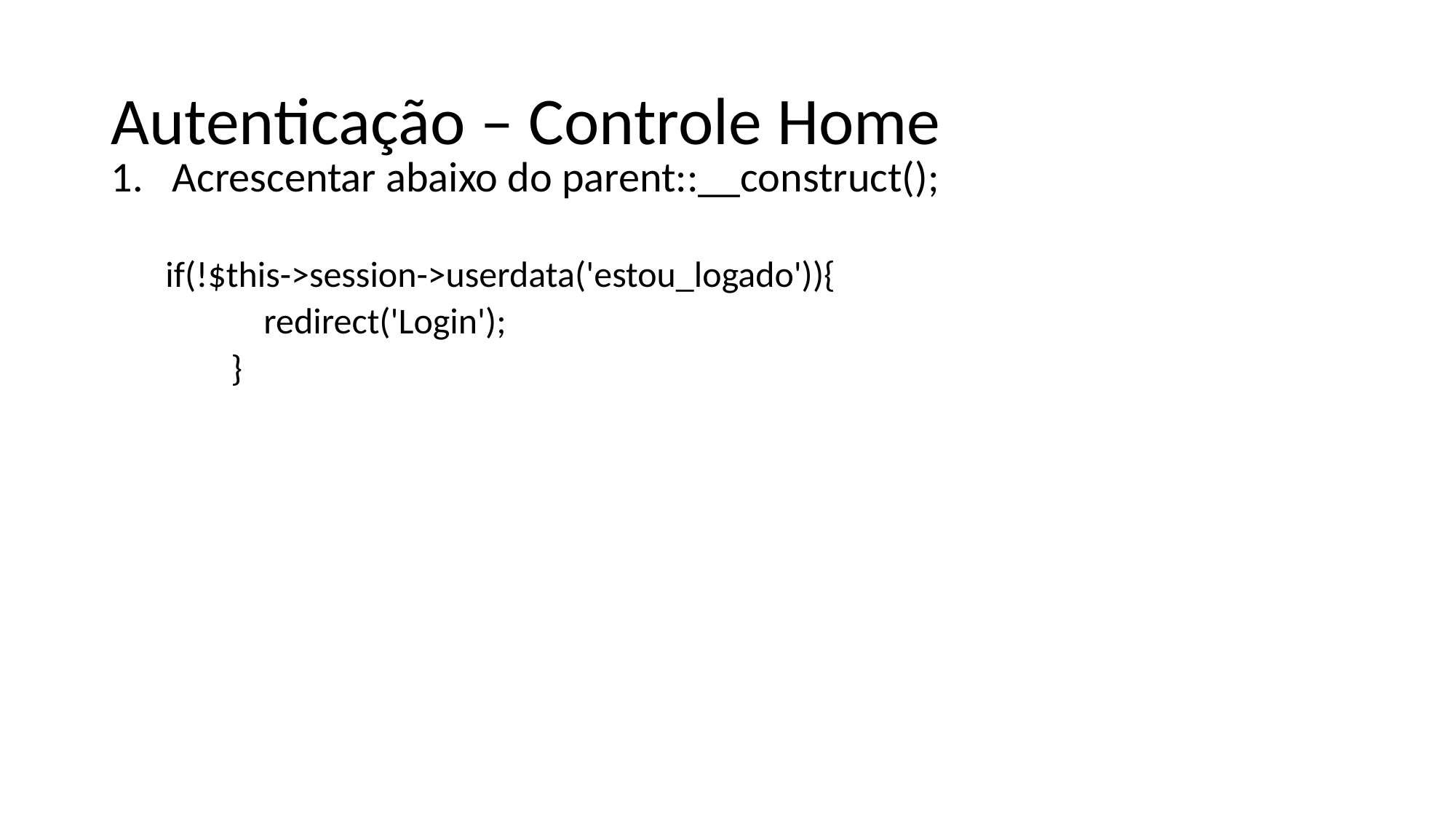

# Autenticação – Controle Home
Acrescentar abaixo do parent::__construct();

if(!$this->session->userdata('estou_logado')){
            redirect('Login');
        }